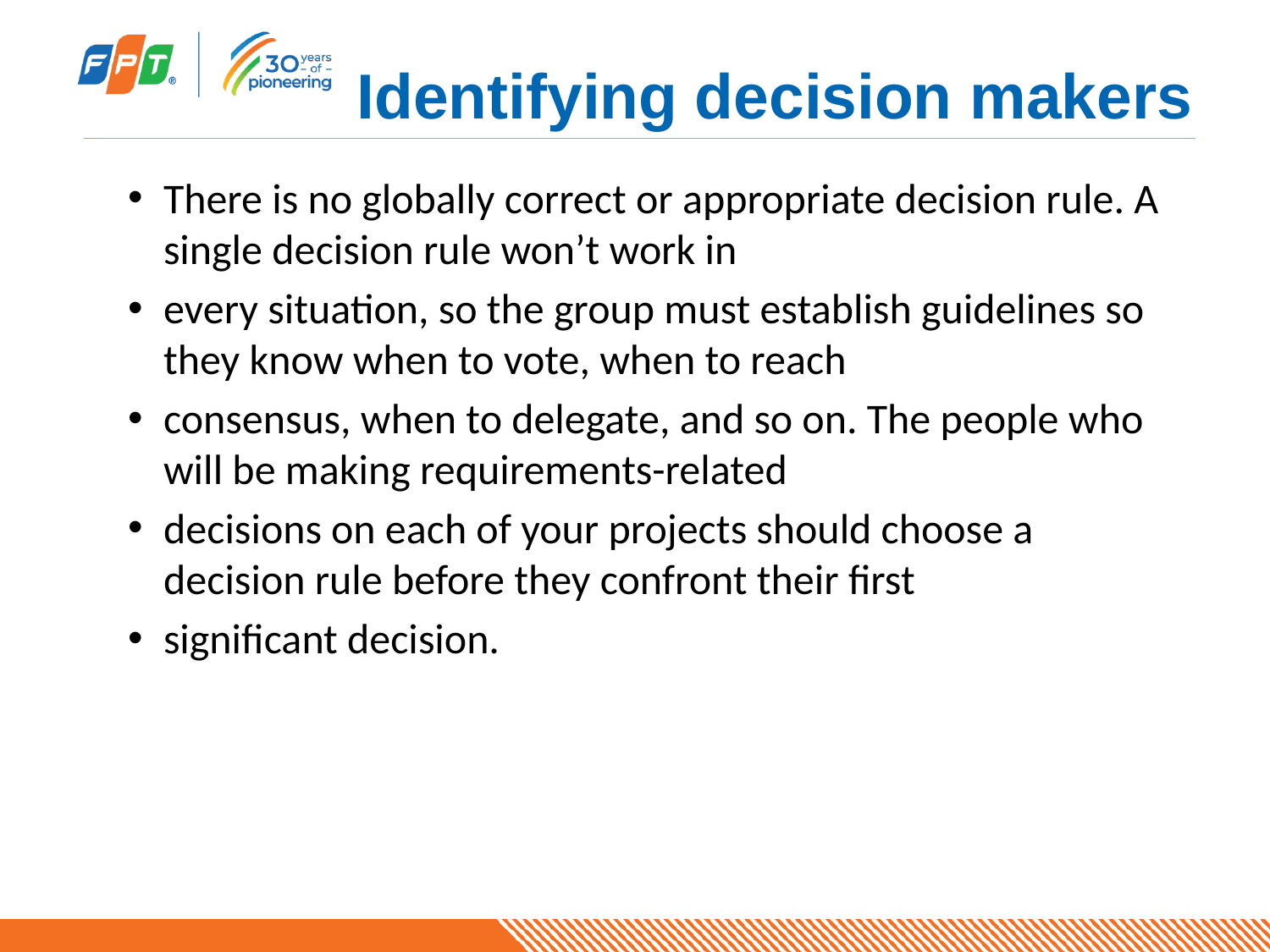

# Identifying decision makers
There is no globally correct or appropriate decision rule. A single decision rule won’t work in
every situation, so the group must establish guidelines so they know when to vote, when to reach
consensus, when to delegate, and so on. The people who will be making requirements-related
decisions on each of your projects should choose a decision rule before they confront their first
significant decision.